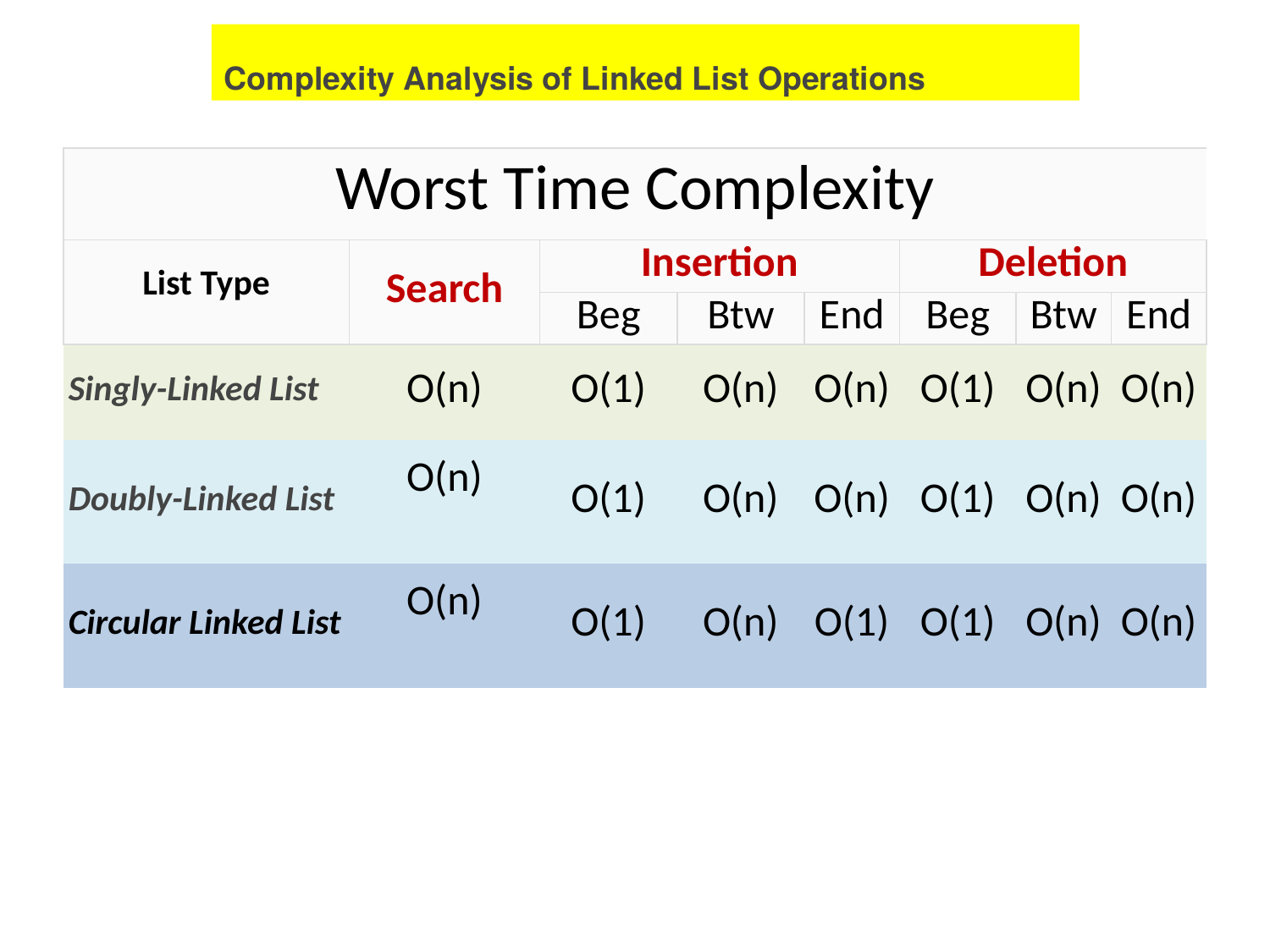

Complexity Analysis of Linked List Operations
| Worst Time Complexity | Time Complexity |  |  |  |  |  |  |
| --- | --- | --- | --- | --- | --- | --- | --- |
| List Type | Search | Insertion |  |  | Deletion |  |  |
|  |  | Beg | Btw | End | Beg | Btw | End |
| Singly-Linked List | O(n) | O(1) | O(n) | O(n) | O(1) | O(n) | O(n) |
| Doubly-Linked List | O(n) | O(1) | O(n) | O(n) | O(1) | O(n) | O(n) |
| Circular Linked List | O(n) | O(1) | O(n) | O(1) | O(1) | O(n) | O(n) |